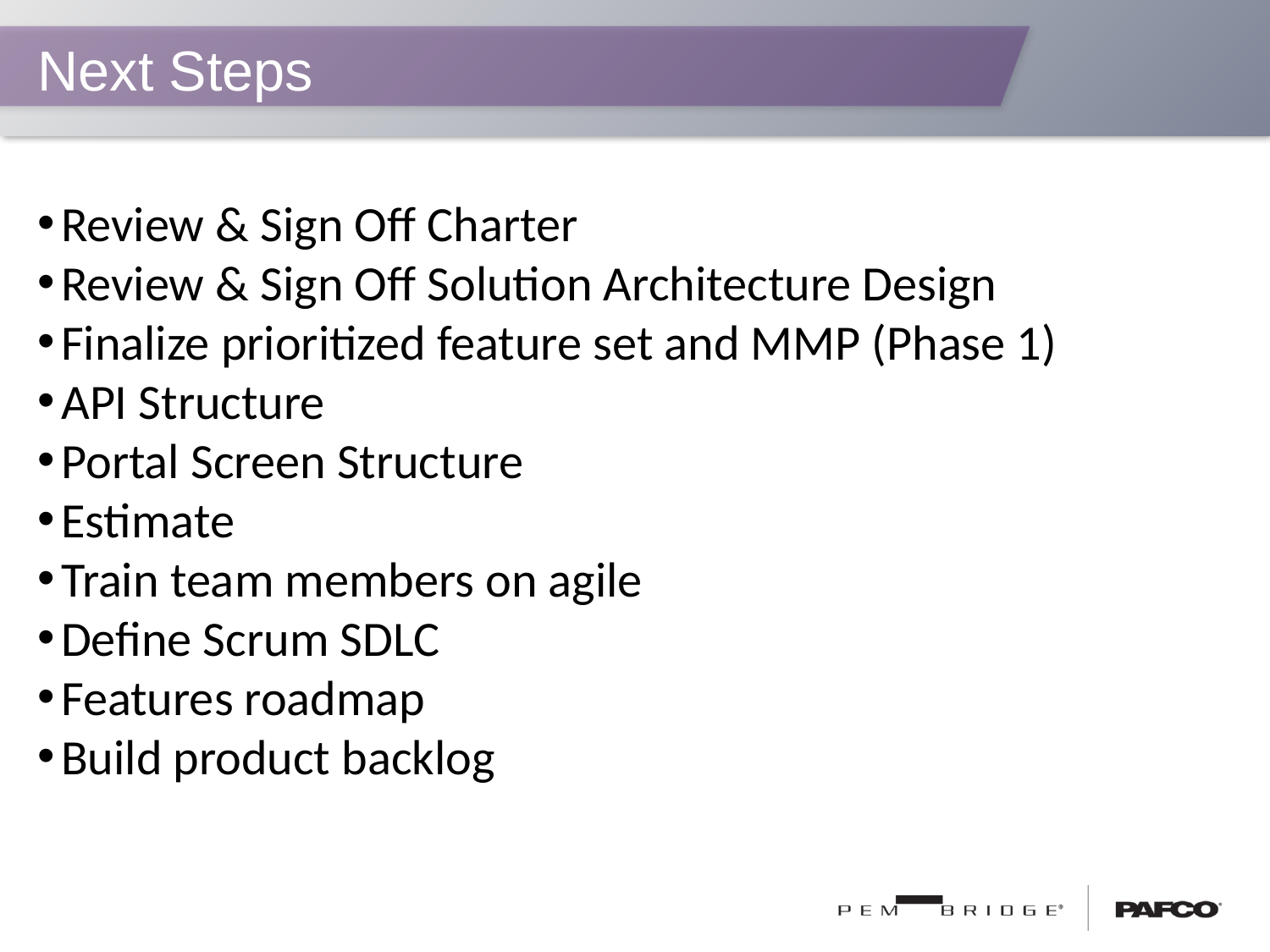

# Next Steps
Review & Sign Off Charter
Review & Sign Off Solution Architecture Design
Finalize prioritized feature set and MMP (Phase 1)
API Structure
Portal Screen Structure
Estimate
Train team members on agile
Define Scrum SDLC
Features roadmap
Build product backlog